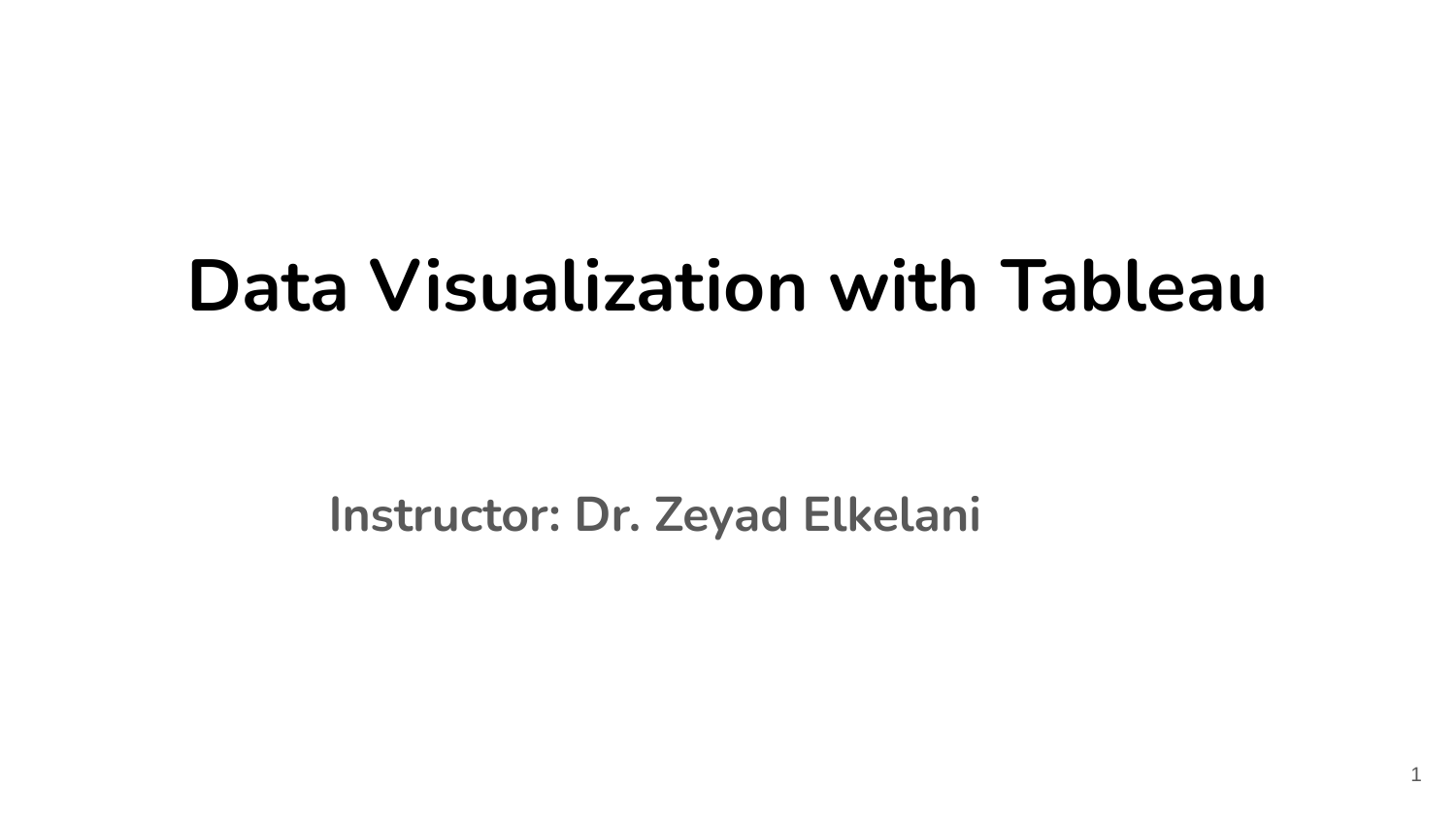

# Data Visualization with Tableau
Instructor: Dr. Zeyad Elkelani
1